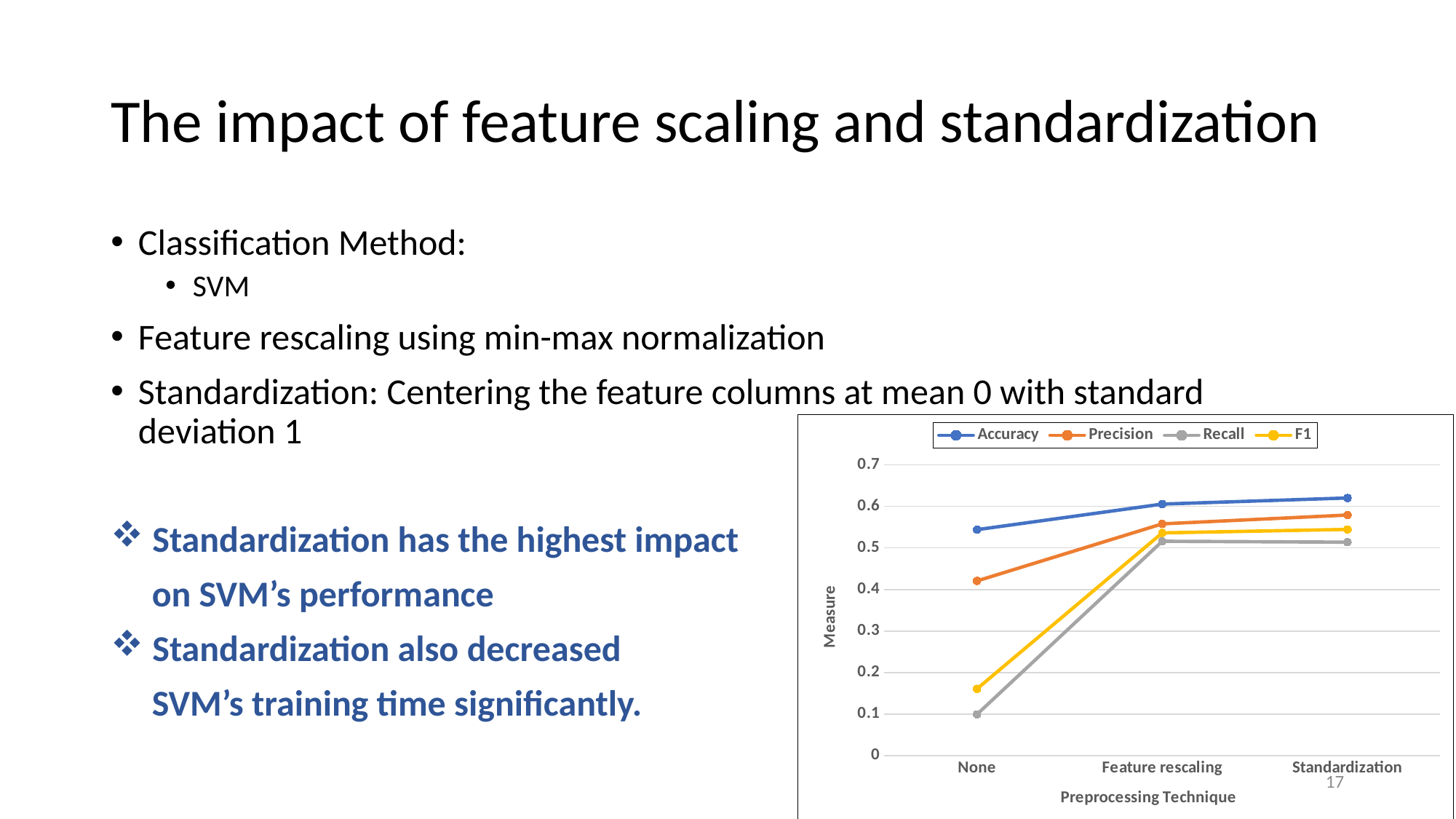

# The impact of feature scaling and standardization
Classification Method:
SVM
Feature rescaling using min-max normalization
Standardization: Centering the feature columns at mean 0 with standard deviation 1

 Standardization has the highest impact
     on SVM’s performance
 Standardization also decreased
     SVM’s training time significantly.

### Chart

| Category | Accuracy | Precision | Recall | F1 |
|---|---|---|---|---|
| None | 0.54409927542267 | 0.420714572460859 | 0.0993082535771818 | 0.16068690585 |
| Feature rescaling | 0.605771633213958 | 0.558103975535168 | 0.51616856792684 | 0.53631777440368 |
| Standardization | 0.620388106937619 | 0.579305216190375 | 0.513997549250636 | 0.544700829088 |
17